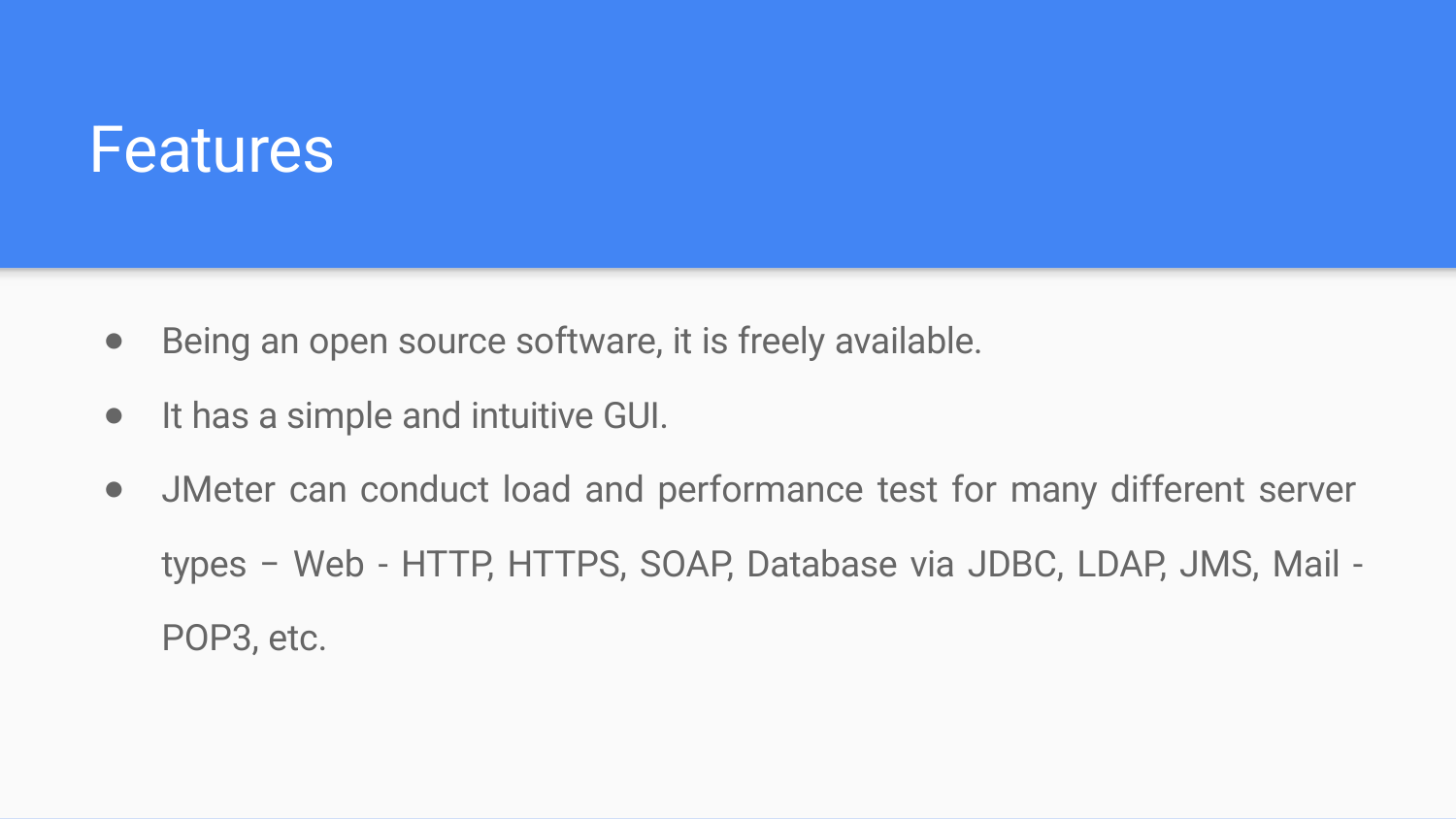

# Features
Being an open source software, it is freely available.
It has a simple and intuitive GUI.
JMeter can conduct load and performance test for many different server  types − Web - HTTP, HTTPS, SOAP, Database via JDBC, LDAP, JMS, Mail -  POP3, etc.